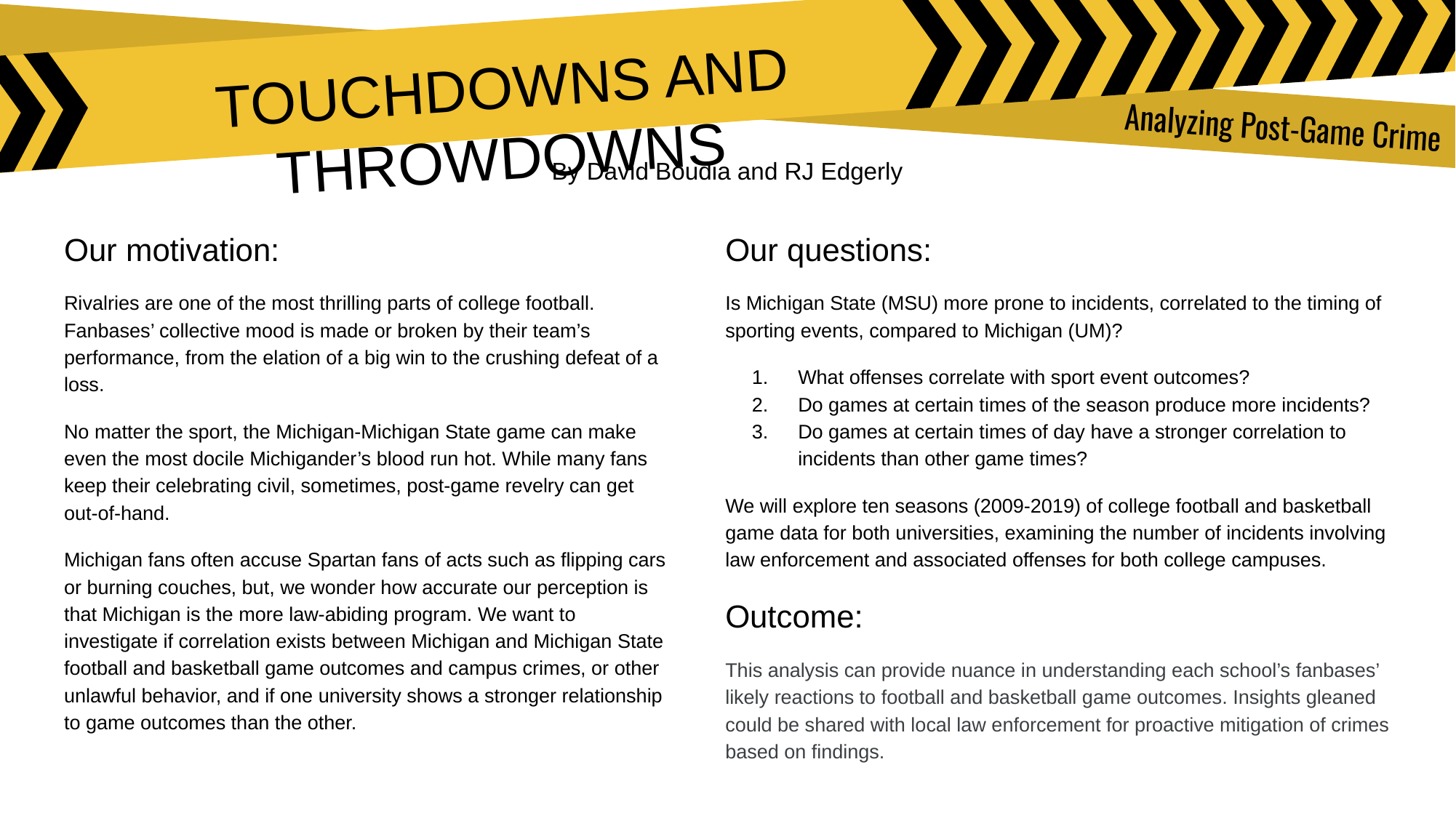

TOUCHDOWNS AND THROWDOWNS

Analyzing Post-Game Crime
By David Boudia and RJ Edgerly
Our questions:
Is Michigan State (MSU) more prone to incidents, correlated to the timing of sporting events, compared to Michigan (UM)?
What offenses correlate with sport event outcomes?
Do games at certain times of the season produce more incidents?
Do games at certain times of day have a stronger correlation to incidents than other game times?
We will explore ten seasons (2009-2019) of college football and basketball game data for both universities, examining the number of incidents involving law enforcement and associated offenses for both college campuses.
Outcome:
This analysis can provide nuance in understanding each school’s fanbases’ likely reactions to football and basketball game outcomes. Insights gleaned could be shared with local law enforcement for proactive mitigation of crimes based on findings.
Our motivation:
Rivalries are one of the most thrilling parts of college football. Fanbases’ collective mood is made or broken by their team’s performance, from the elation of a big win to the crushing defeat of a loss.
No matter the sport, the Michigan-Michigan State game can make even the most docile Michigander’s blood run hot. While many fans keep their celebrating civil, sometimes, post-game revelry can get out-of-hand.
Michigan fans often accuse Spartan fans of acts such as flipping cars or burning couches, but, we wonder how accurate our perception is that Michigan is the more law-abiding program. We want to investigate if correlation exists between Michigan and Michigan State football and basketball game outcomes and campus crimes, or other unlawful behavior, and if one university shows a stronger relationship to game outcomes than the other.